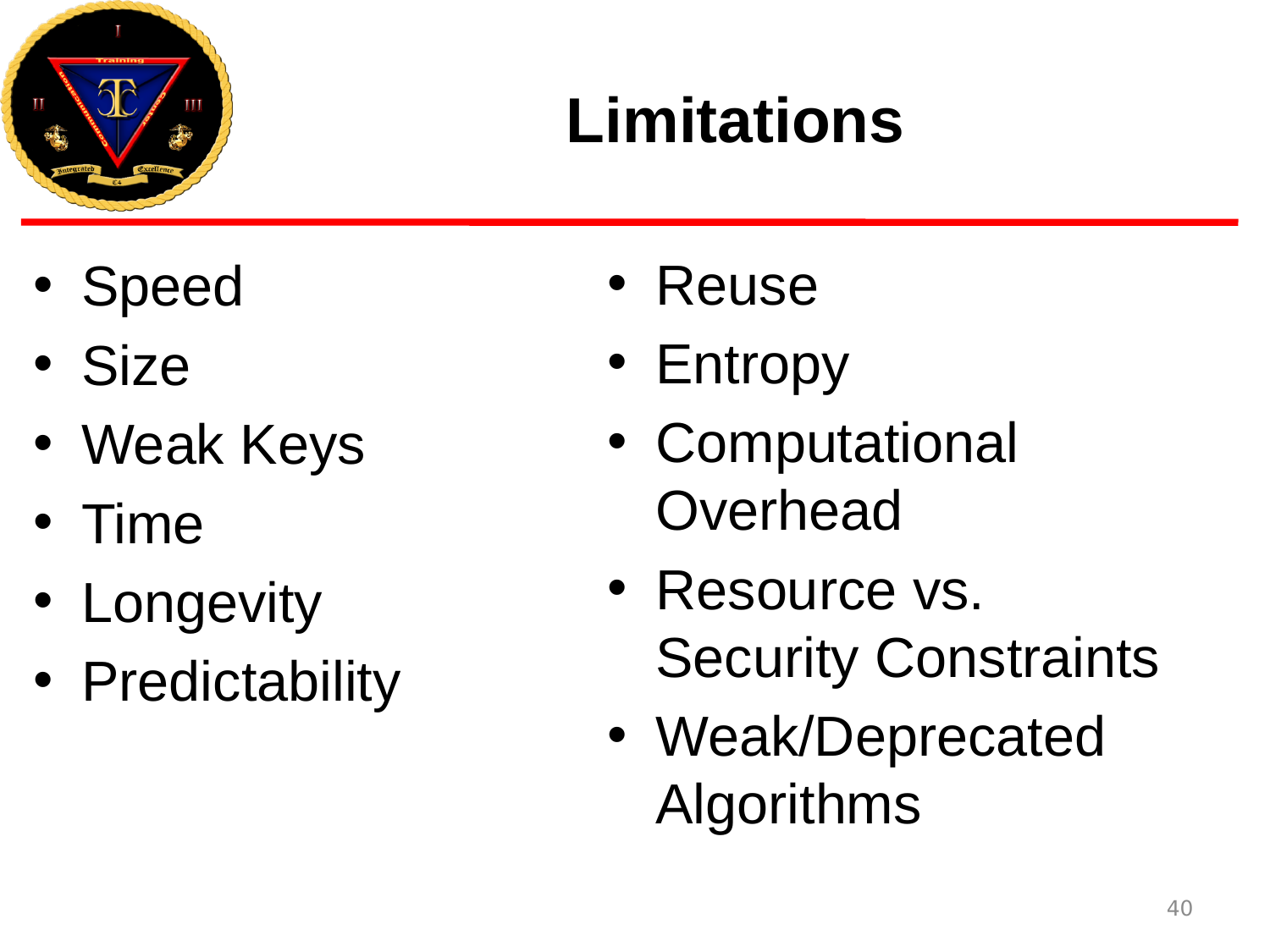

# Limitations
Reuse
Entropy
Computational Overhead
Resource vs. Security Constraints
Weak/Deprecated Algorithms
Speed
Size
Weak Keys
Time
Longevity
Predictability
40